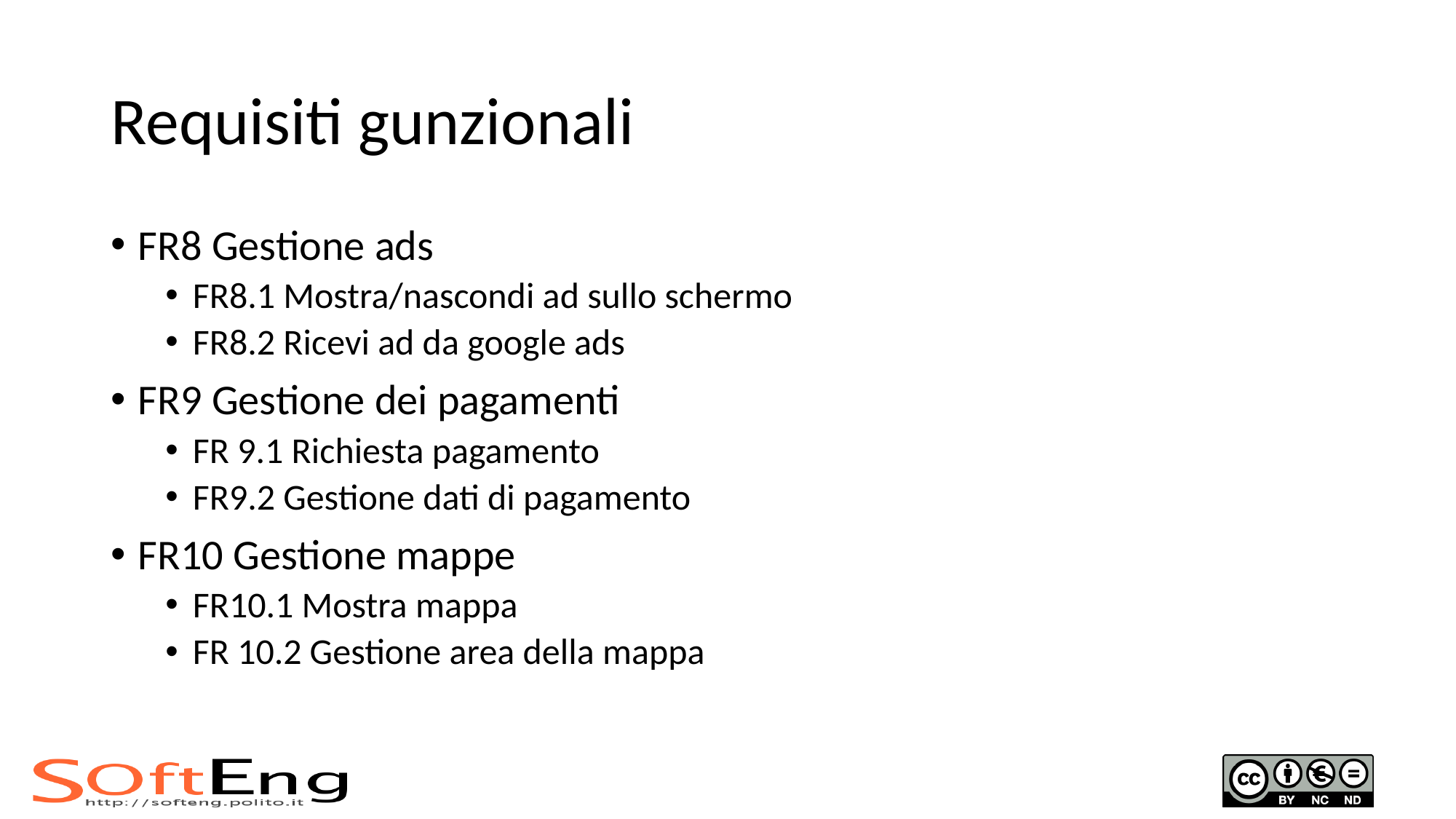

# Requisiti gunzionali
FR8 Gestione ads
FR8.1 Mostra/nascondi ad sullo schermo
FR8.2 Ricevi ad da google ads
FR9 Gestione dei pagamenti
FR 9.1 Richiesta pagamento
FR9.2 Gestione dati di pagamento
FR10 Gestione mappe
FR10.1 Mostra mappa
FR 10.2 Gestione area della mappa